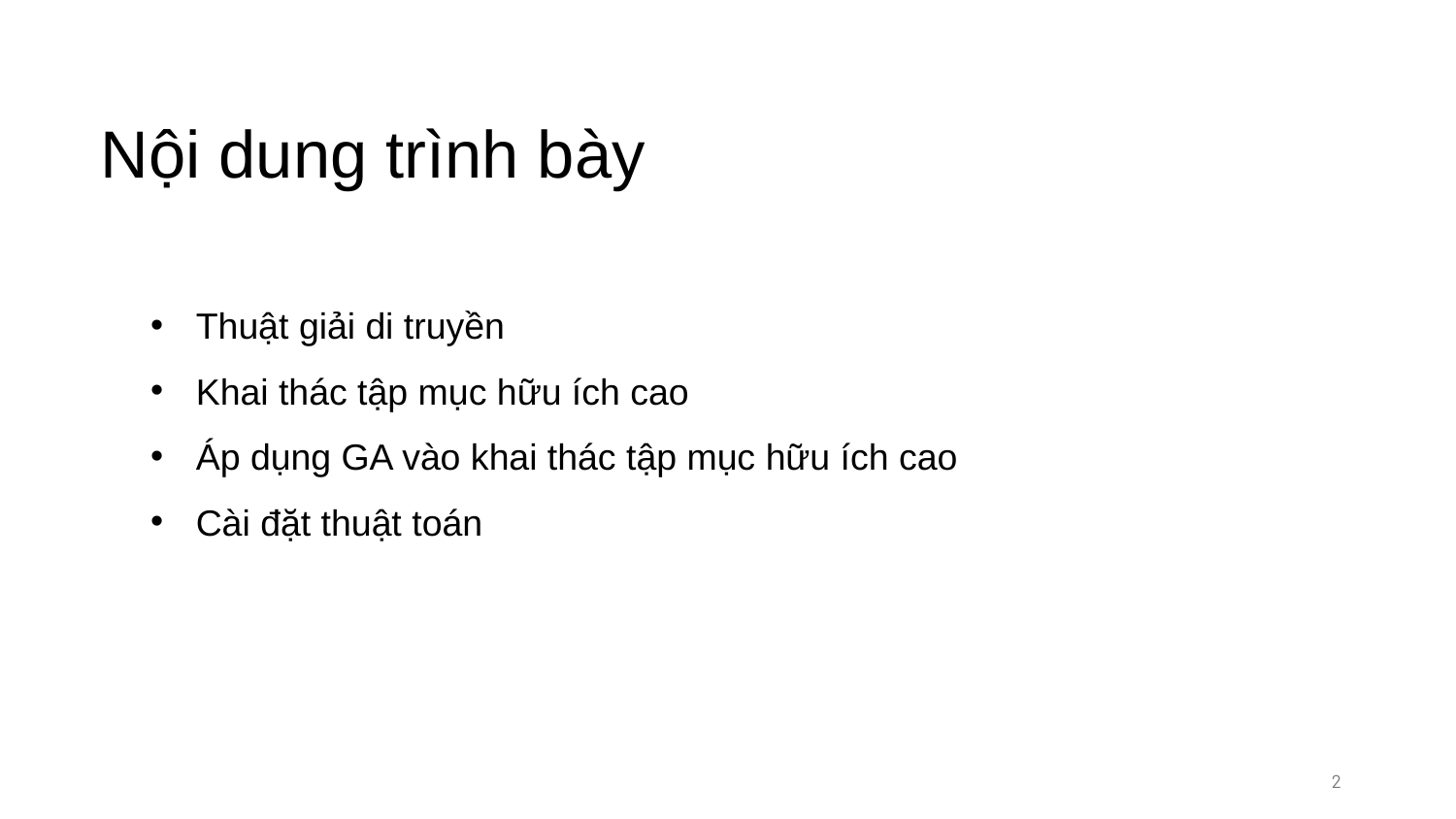

# Nội dung trình bày
Thuật giải di truyền
Khai thác tập mục hữu ích cao
Áp dụng GA vào khai thác tập mục hữu ích cao
Cài đặt thuật toán
2